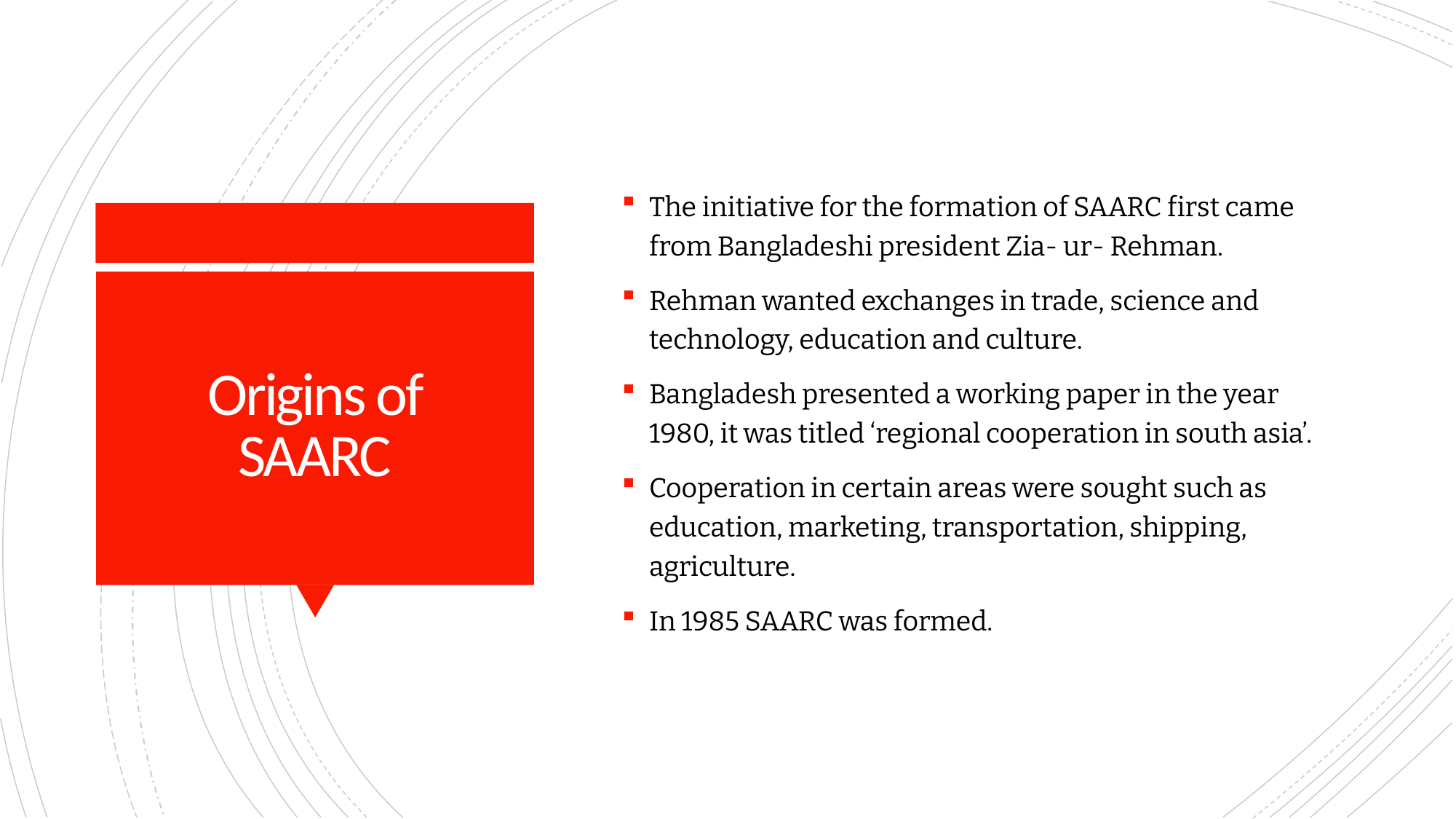

The initiative for the formation of SAARC first came from Bangladeshi president Zia- ur- Rehman.
Rehman wanted exchanges in trade, science and technology, education and culture.
Bangladesh presented a working paper in the year 1980, it was titled ‘regional cooperation in south asia’.
Cooperation in certain areas were sought such as education, marketing, transportation, shipping, agriculture.
In 1985 SAARC was formed.
# Origins of SAARC